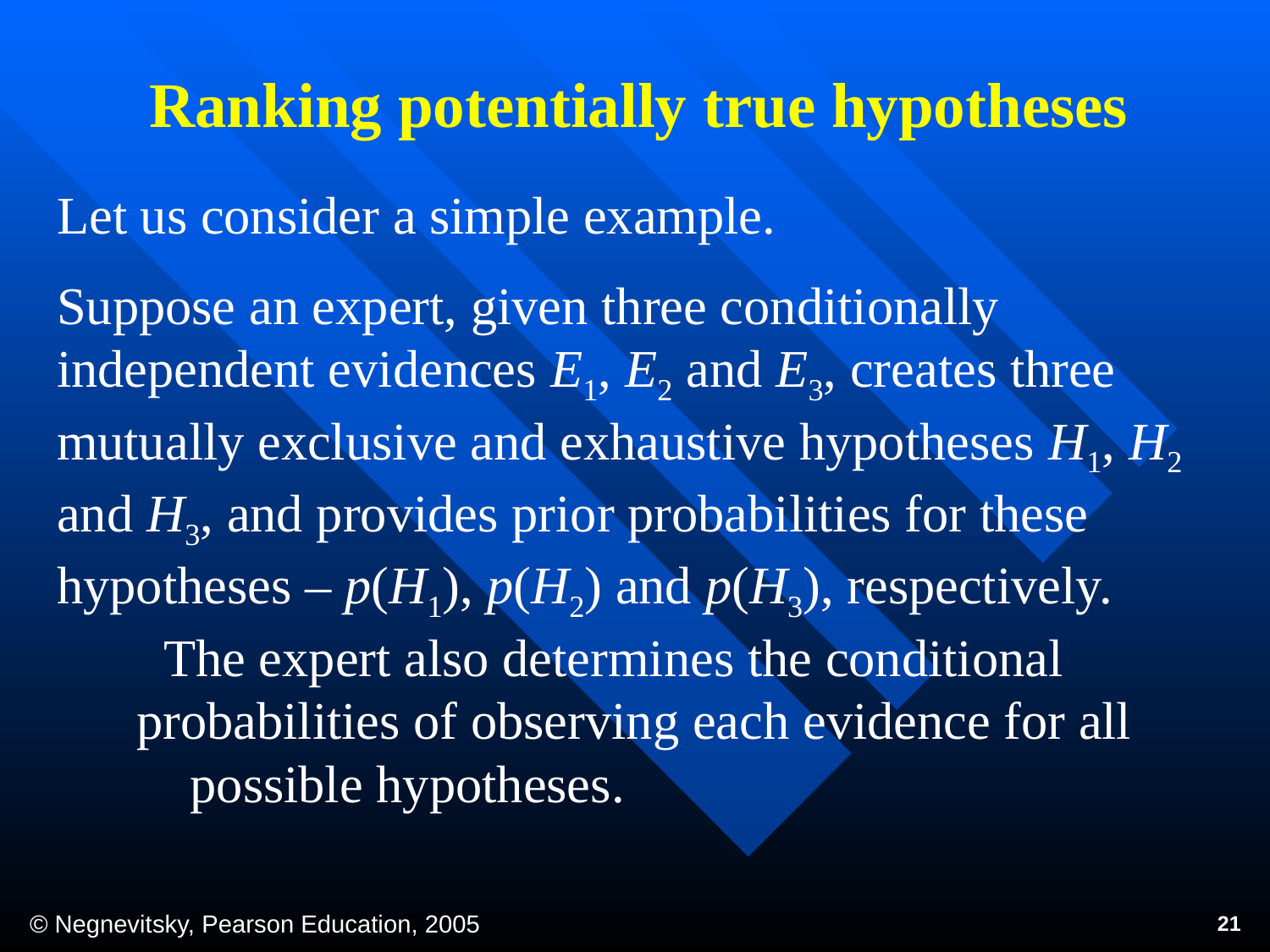

Ranking potentially true hypotheses
Let us consider a simple example.
Suppose an expert, given three conditionally                independent evidences E1, E2 and E3, creates three  mutually exclusive and exhaustive hypotheses H1, H2   and H3, and provides prior probabilities for these  hypotheses – p(H1), p(H2) and p(H3), respectively.                 The expert also determines the conditional                   probabilities of observing each evidence for all                 possible hypotheses.